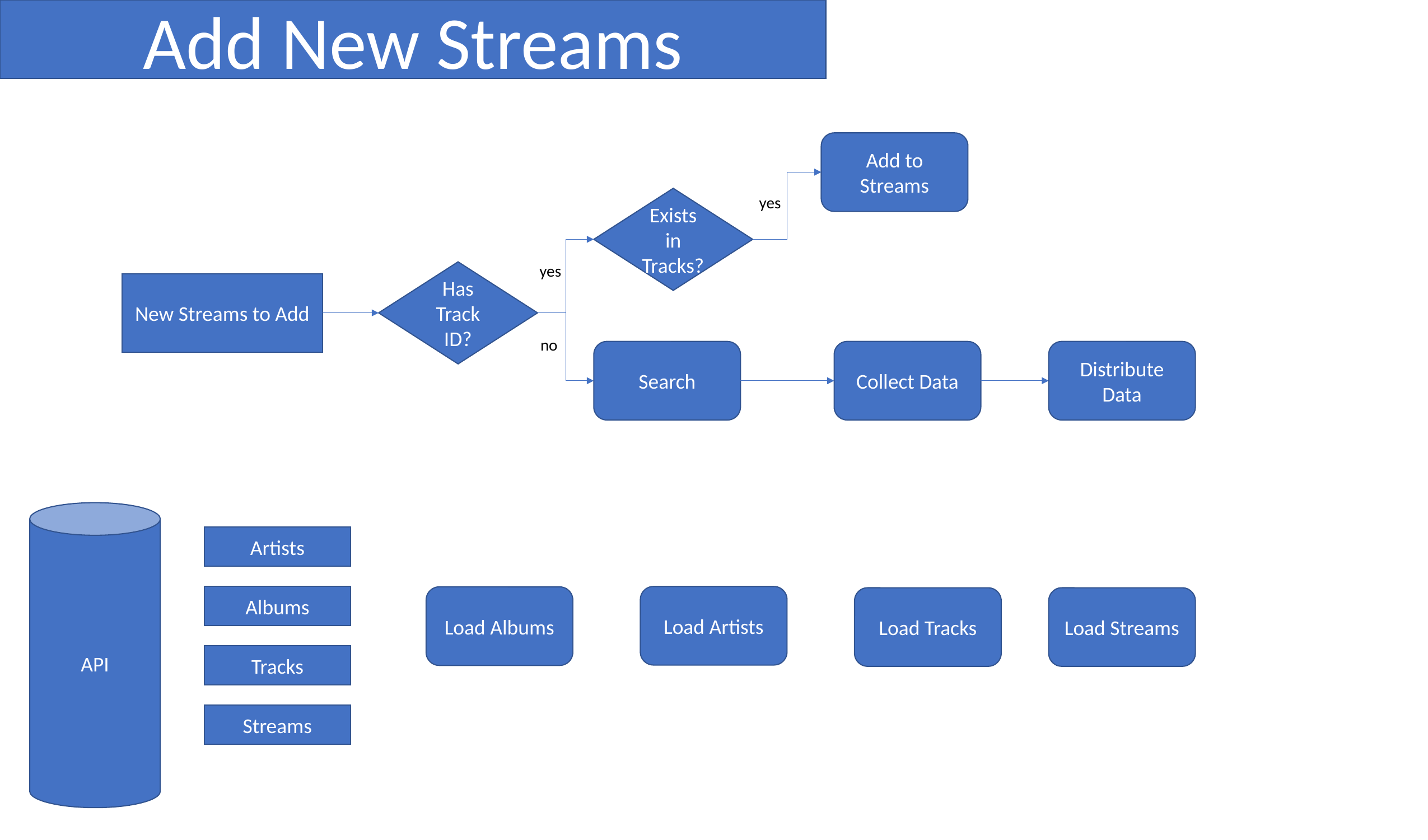

Add New Streams
Add to Streams
Exists in Tracks?
yes
yes
Has Track ID?
New Streams to Add
no
Search
Collect Data
Distribute Data
API
Artists
Albums
Load Artists
Load Albums
Load Tracks
Load Streams
Tracks
Streams